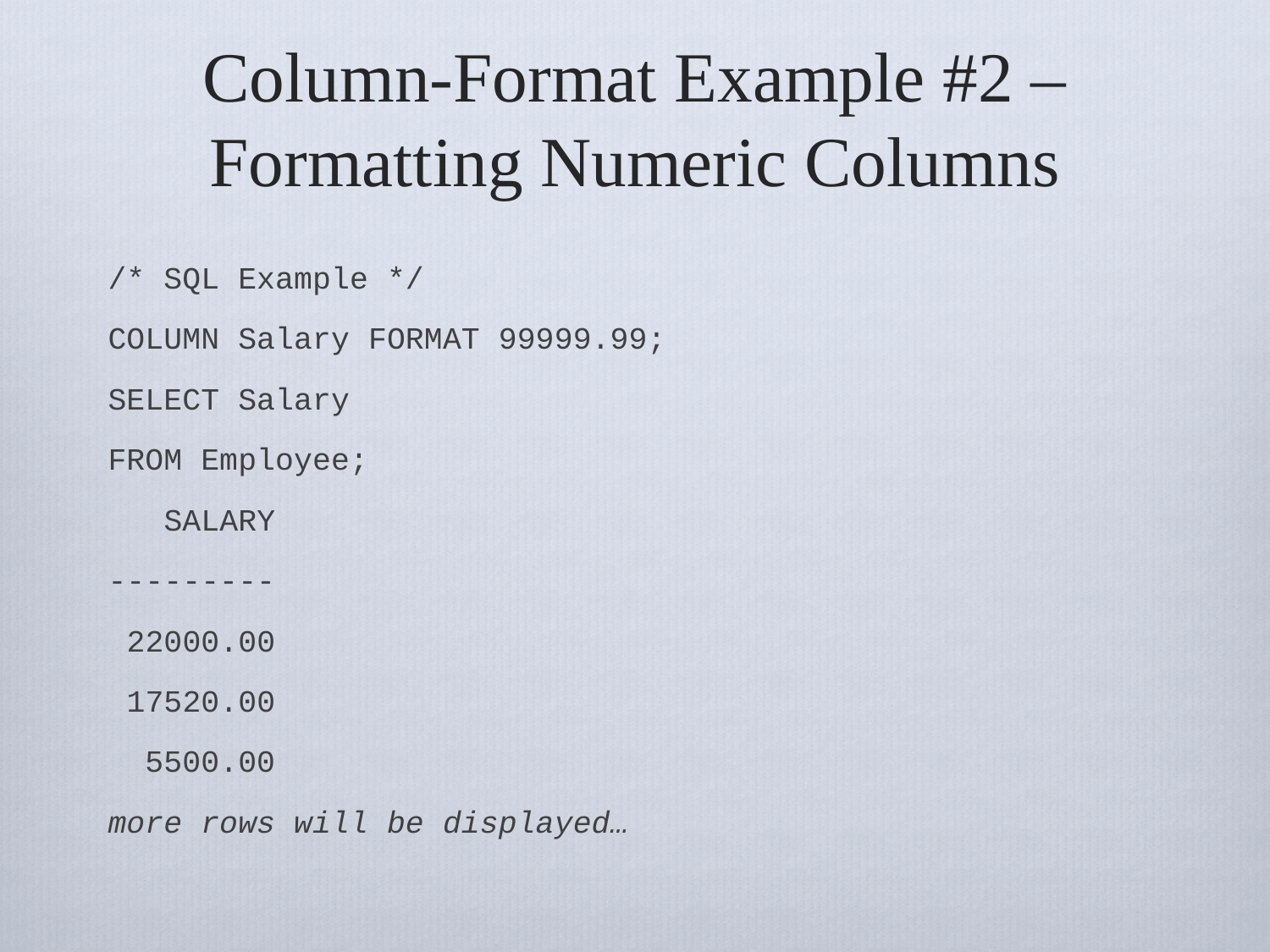

# Column-Format Example #2 – Formatting Numeric Columns
/* SQL Example */
COLUMN Salary FORMAT 99999.99;
SELECT Salary
FROM Employee;
   SALARY
---------
 22000.00
 17520.00
  5500.00
more rows will be displayed…